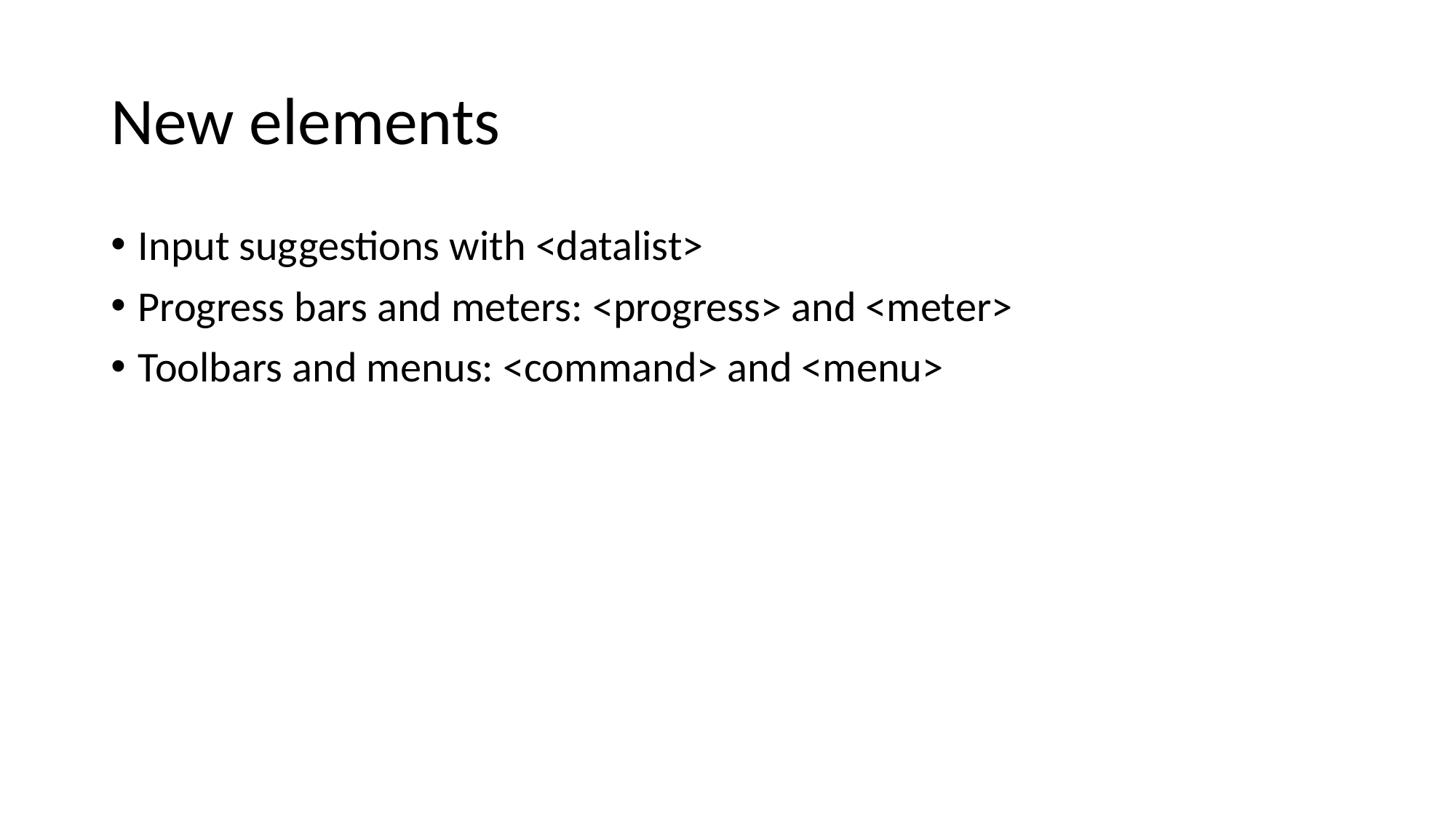

# New elements
Input suggestions with <datalist>
Progress bars and meters: <progress> and <meter>
Toolbars and menus: <command> and <menu>